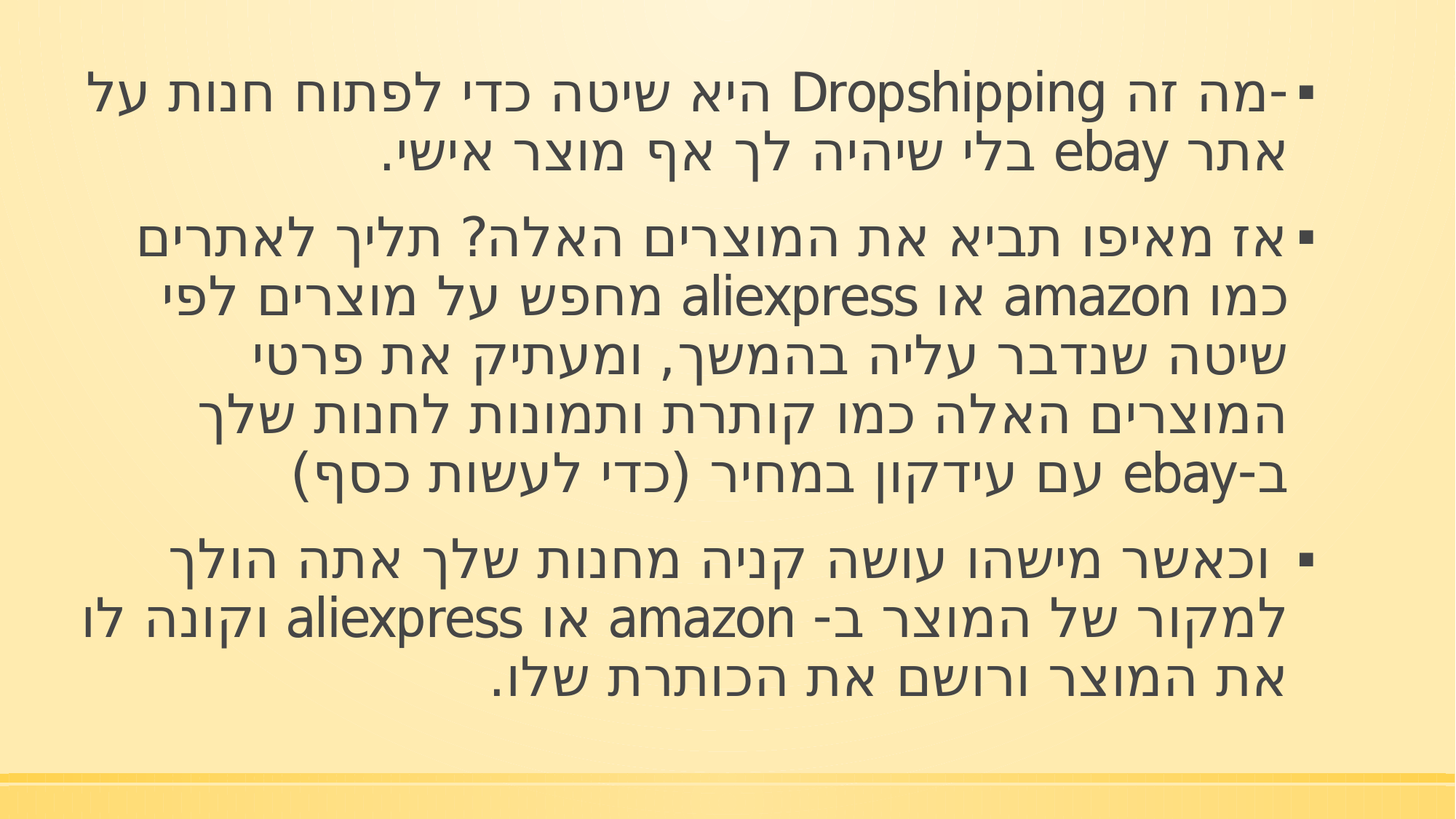

-מה זה Dropshipping היא שיטה כדי לפתוח חנות על אתר ebay בלי שיהיה לך אף מוצר אישי.
אז מאיפו תביא את המוצרים האלה? תליך לאתרים כמו amazon או aliexpress מחפש על מוצרים לפי שיטה שנדבר עליה בהמשך, ומעתיק את פרטי המוצרים האלה כמו קותרת ותמונות לחנות שלך ב-ebay עם עידקון במחיר (כדי לעשות כסף)
 וכאשר מישהו עושה קניה מחנות שלך אתה הולך למקור של המוצר ב- amazon או aliexpress וקונה לו את המוצר ורושם את הכותרת שלו.